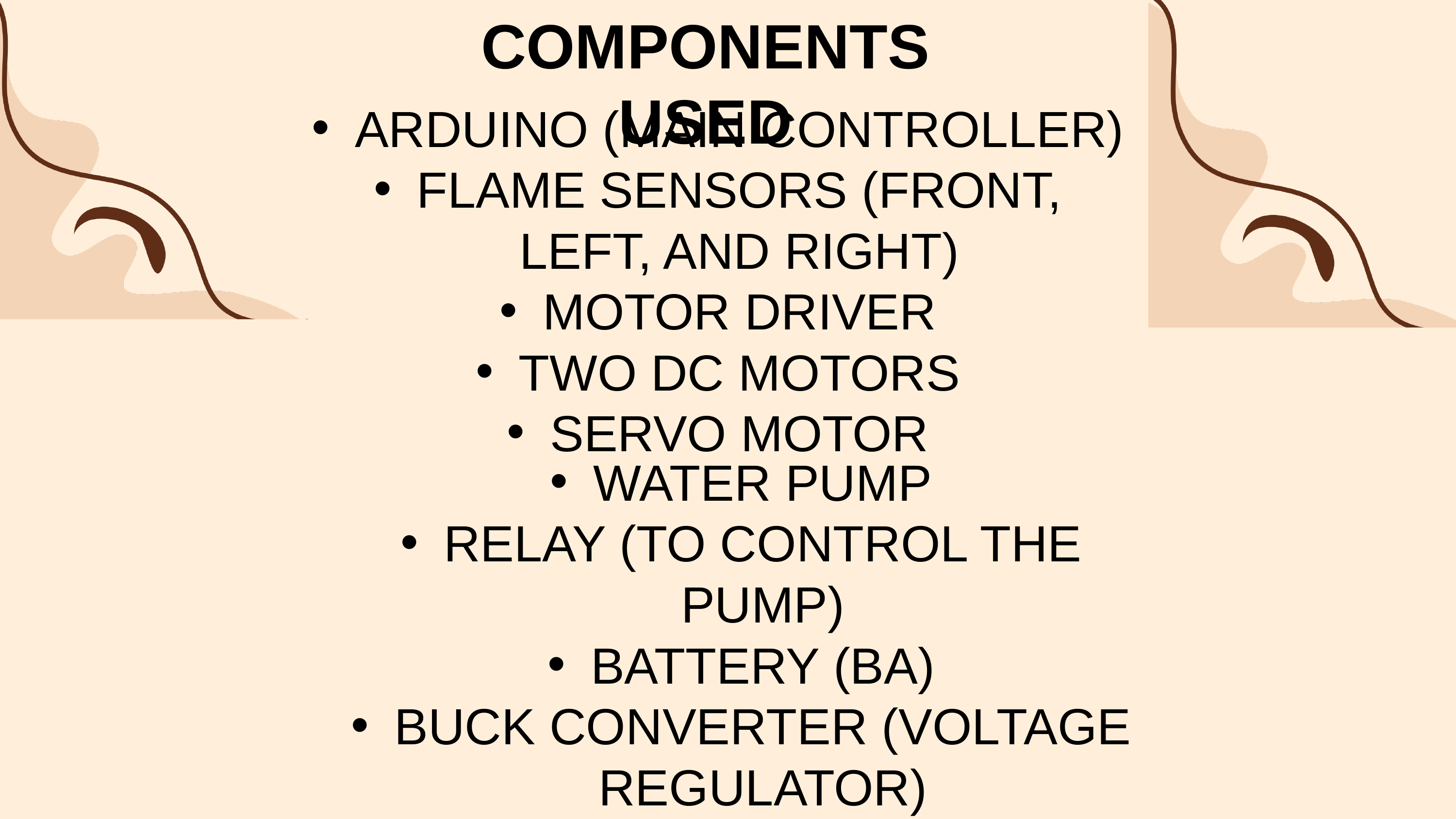

COMPONENTS USED
ARDUINO (MAIN CONTROLLER)
FLAME SENSORS (FRONT, LEFT, AND RIGHT)
MOTOR DRIVER
TWO DC MOTORS
SERVO MOTOR

WATER PUMP
RELAY (TO CONTROL THE PUMP)
BATTERY (BA)
BUCK CONVERTER (VOLTAGE REGULATOR)
SECONDARY BATTERY (BM)